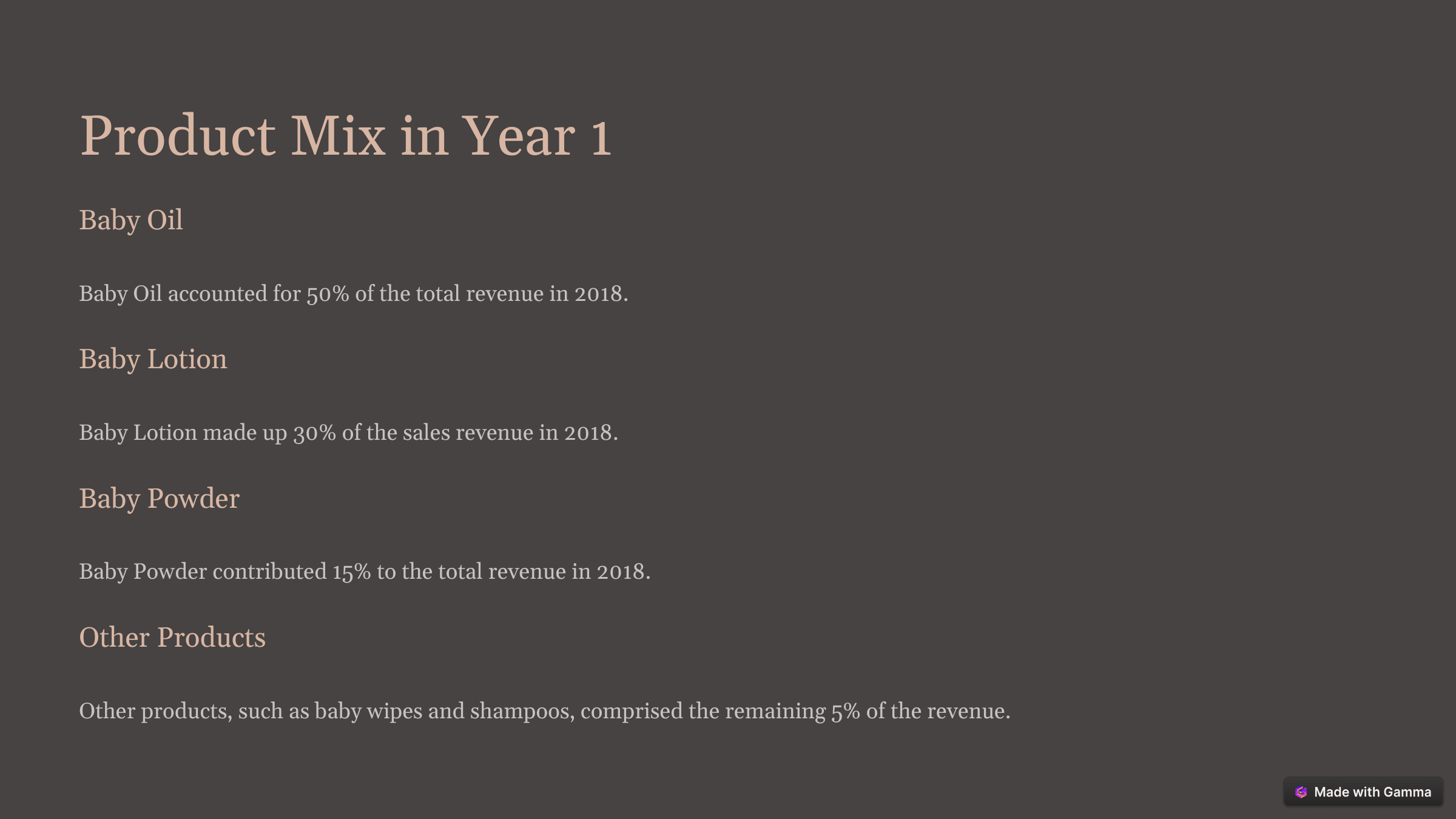

Product Mix in Year 1
Baby Oil
Baby Oil accounted for 50% of the total revenue in 2018.
Baby Lotion
Baby Lotion made up 30% of the sales revenue in 2018.
Baby Powder
Baby Powder contributed 15% to the total revenue in 2018.
Other Products
Other products, such as baby wipes and shampoos, comprised the remaining 5% of the revenue.